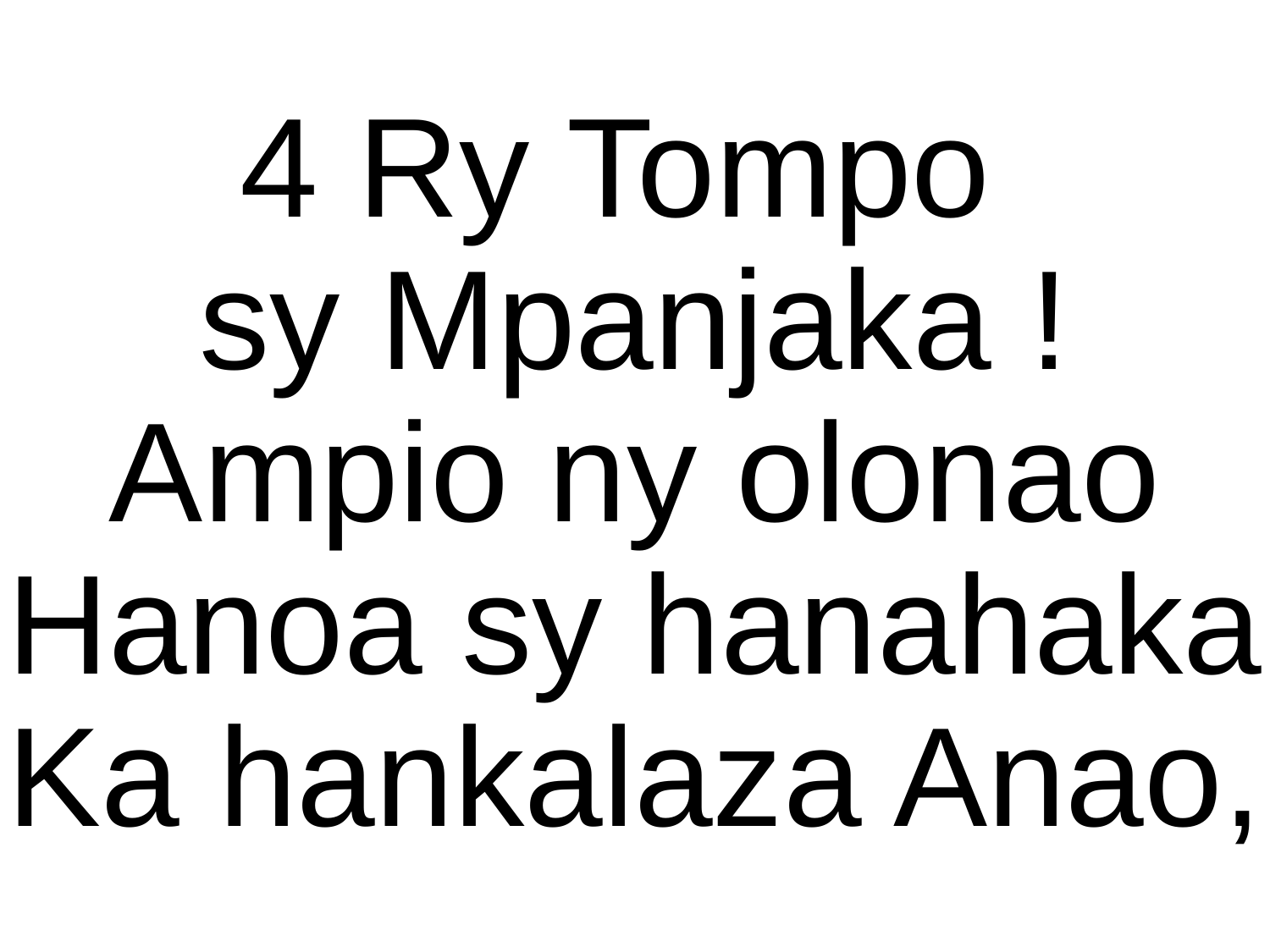

4 Ry Tompo
sy Mpanjaka !
Ampio ny olonao
Hanoa sy hanahaka
Ka hankalaza Anao,